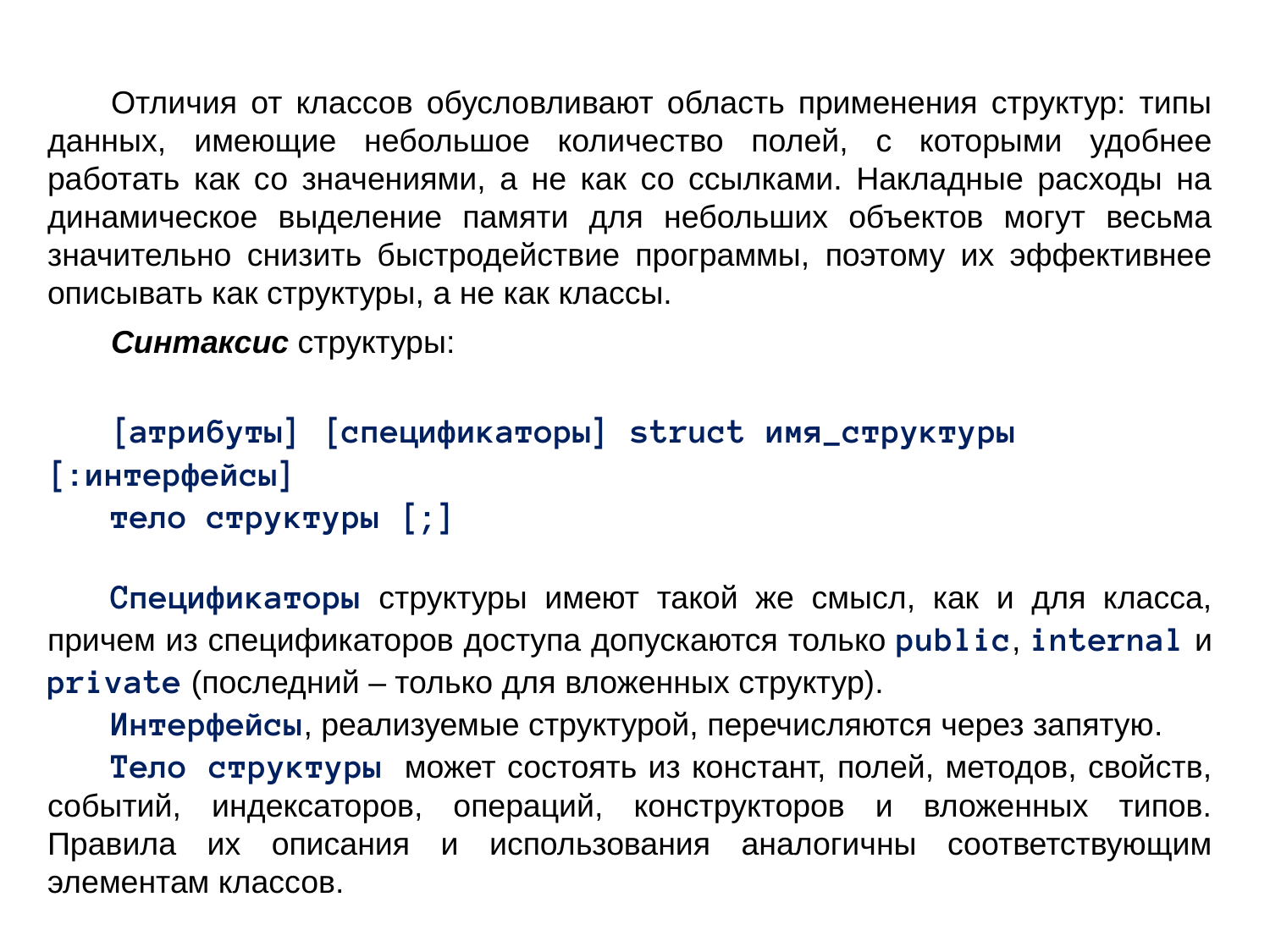

Отличия от классов обусловливают область применения структур: типы данных, имеющие небольшое количество полей, с которыми удобнее работать как со значениями, а не как со ссылками. Накладные расходы на динамическое выделение памяти для небольших объектов могут весьма значительно снизить быстродействие программы, поэтому их эффективнее описывать как структуры, а не как классы.
Синтаксис структуры:

[атрибуты] [спецификаторы] struct имя_структуры [:интерфейсы]
тело структуры [;]

Спецификаторы структуры имеют такой же смысл, как и для класса, причем из спецификаторов доступа допускаются только public, internal и private (последний – только для вложенных структур).
Интерфейсы, реализуемые структурой, перечисляются через запятую.
Тело структуры может состоять из констант, полей, методов, свойств, событий, индексаторов, операций, конструкторов и вложенных типов. Правила их описания и использования аналогичны соответствующим элементам классов.